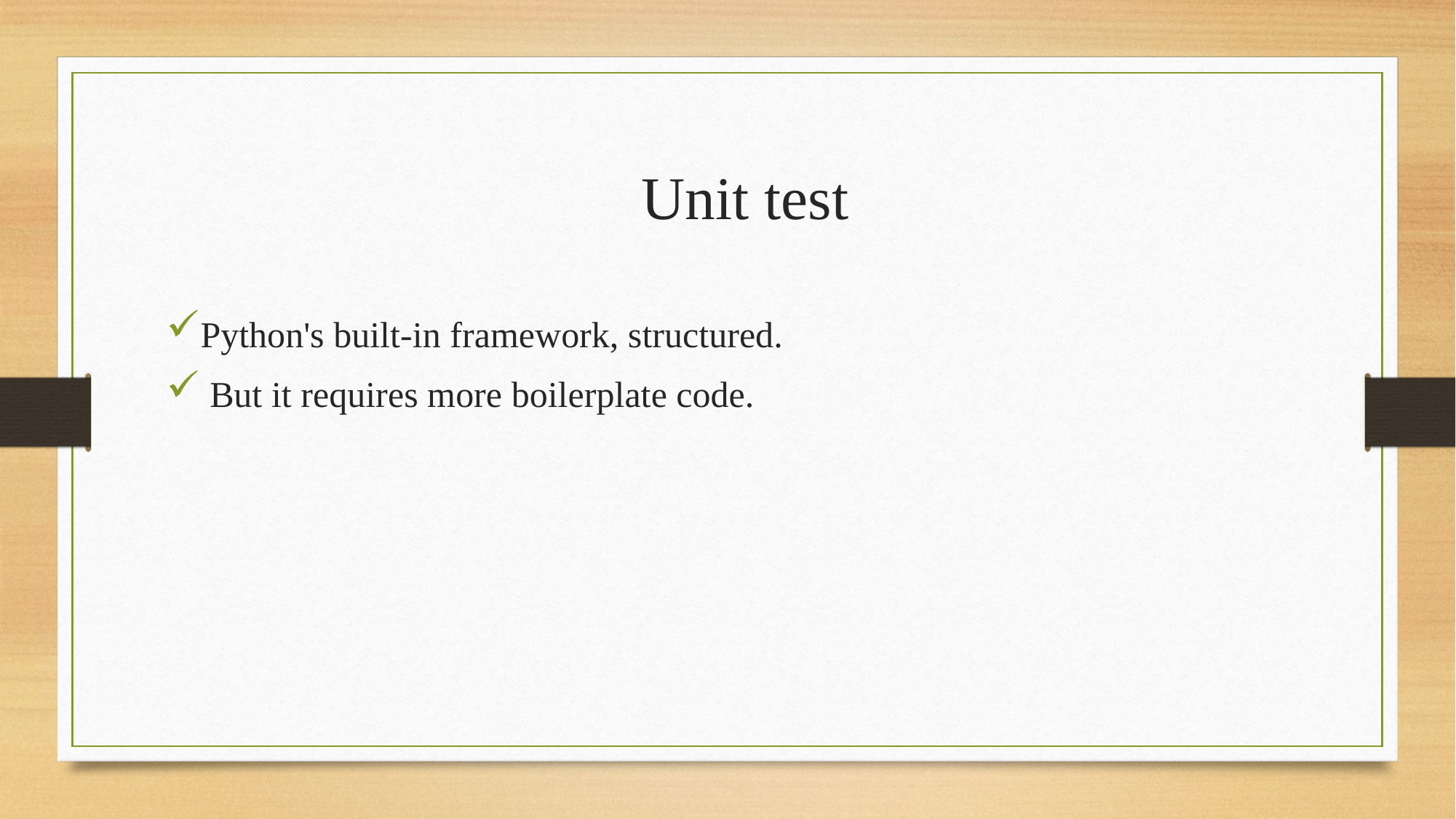

Unit test
Python's built-in framework, structured.
 But it requires more boilerplate code.